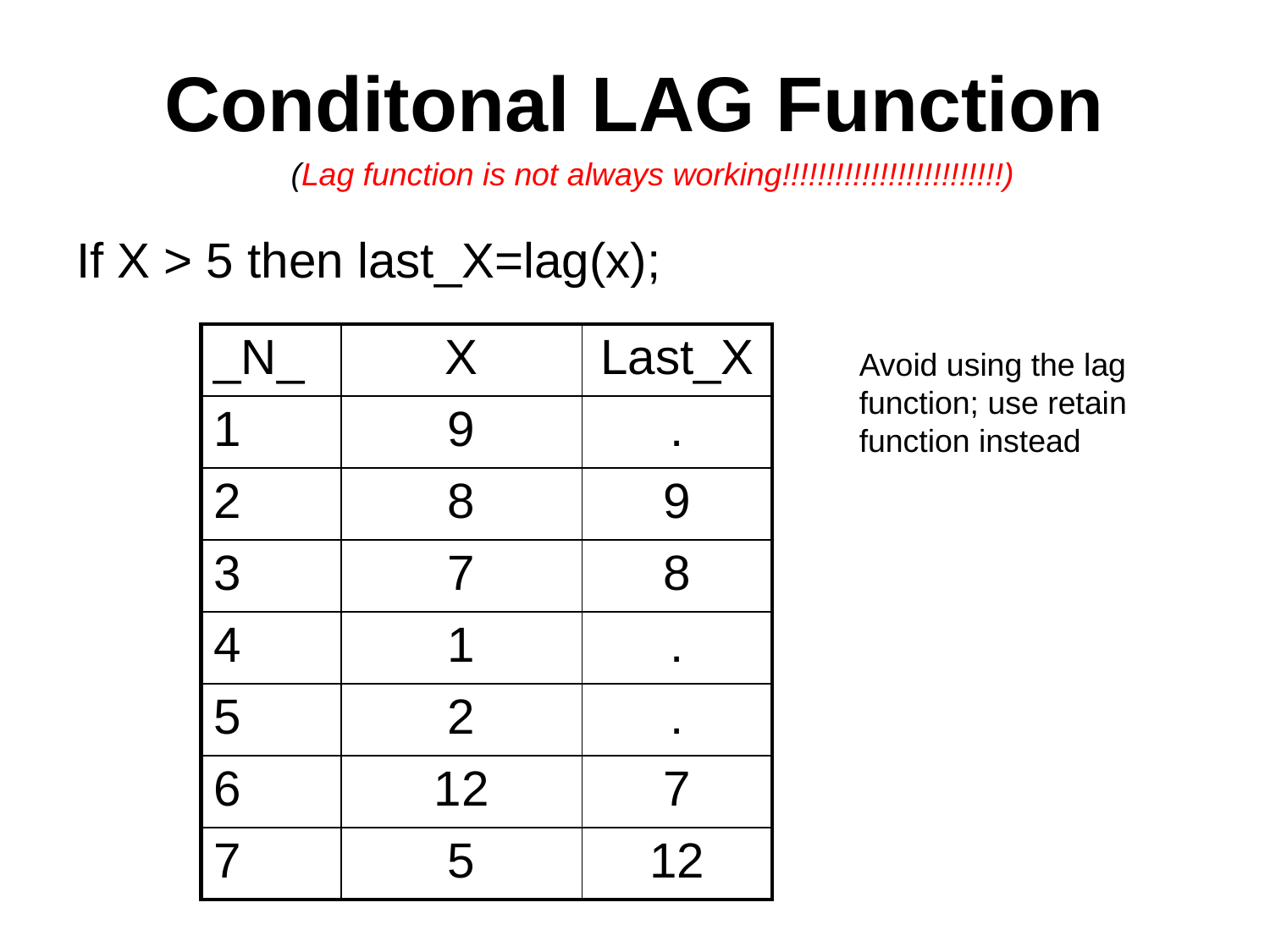

# Conditonal LAG Function
(Lag function is not always working!!!!!!!!!!!!!!!!!!!!!!!!!)
If X > 5 then last_X=lag(x);
| \_N\_ | X | Last\_X |
| --- | --- | --- |
| 1 | 9 | . |
| 2 | 8 | 9 |
| 3 | 7 | 8 |
| 4 | 1 | . |
| 5 | 2 | . |
| 6 | 12 | 7 |
| 7 | 5 | 12 |
Avoid using the lag function; use retain function instead